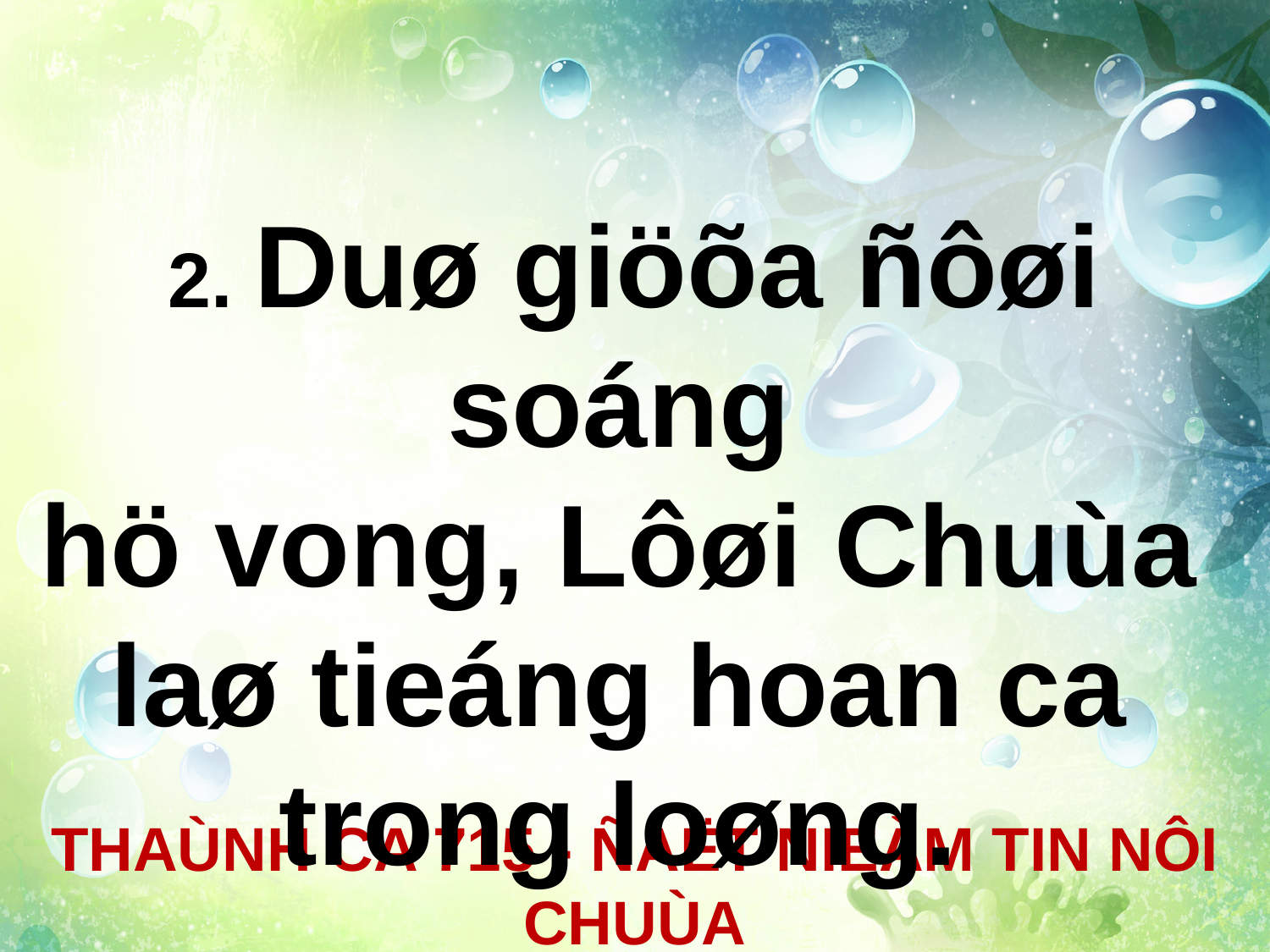

2. Duø giöõa ñôøi soáng
hö vong, Lôøi Chuùa
laø tieáng hoan ca
trong loøng.
THAÙNH CA 715 - ÑAËT NIEÀM TIN NÔI CHUÙA